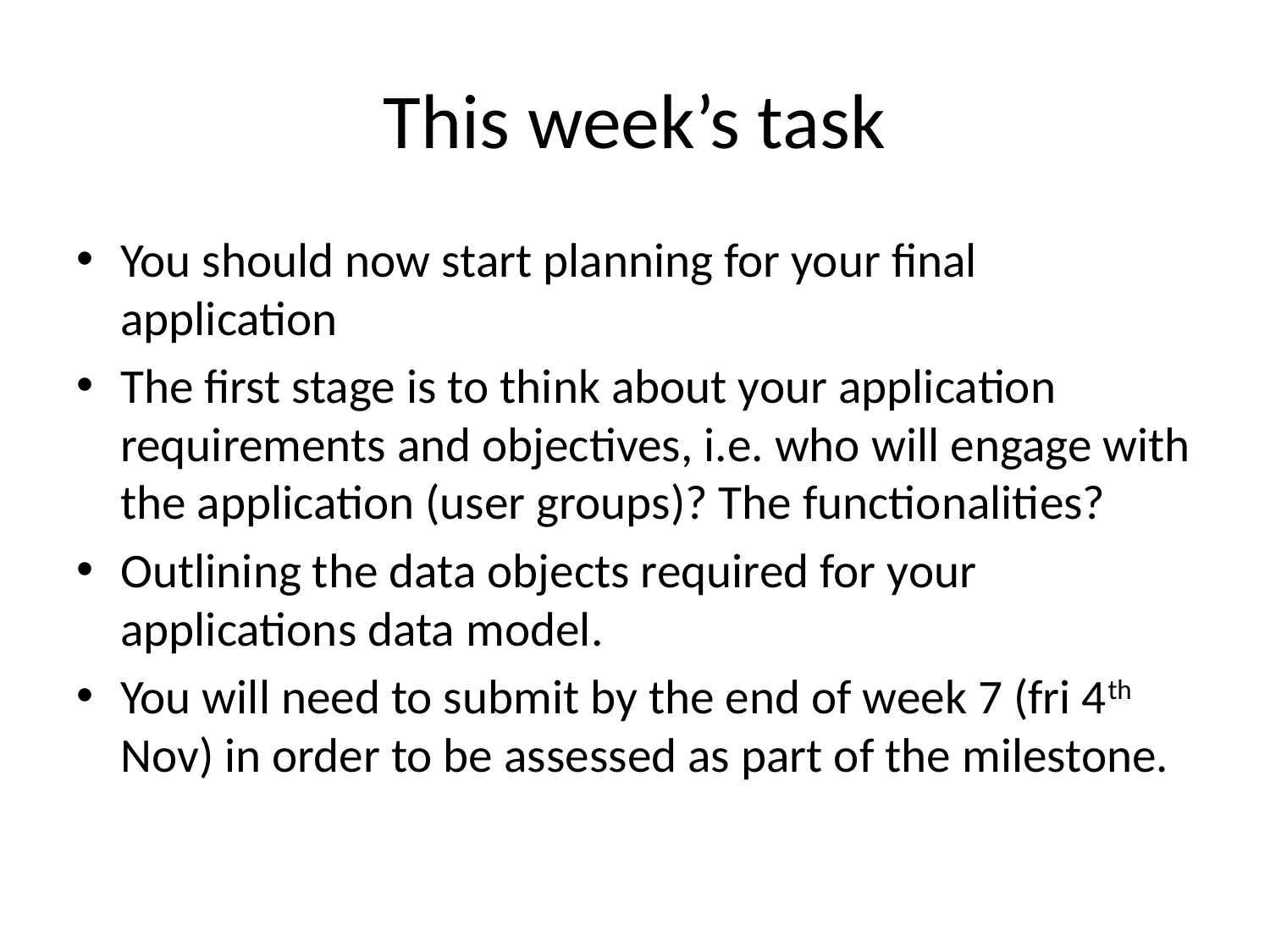

# This week’s task
You should now start planning for your final application
The first stage is to think about your application requirements and objectives, i.e. who will engage with the application (user groups)? The functionalities?
Outlining the data objects required for your applications data model.
You will need to submit by the end of week 7 (fri 4th Nov) in order to be assessed as part of the milestone.